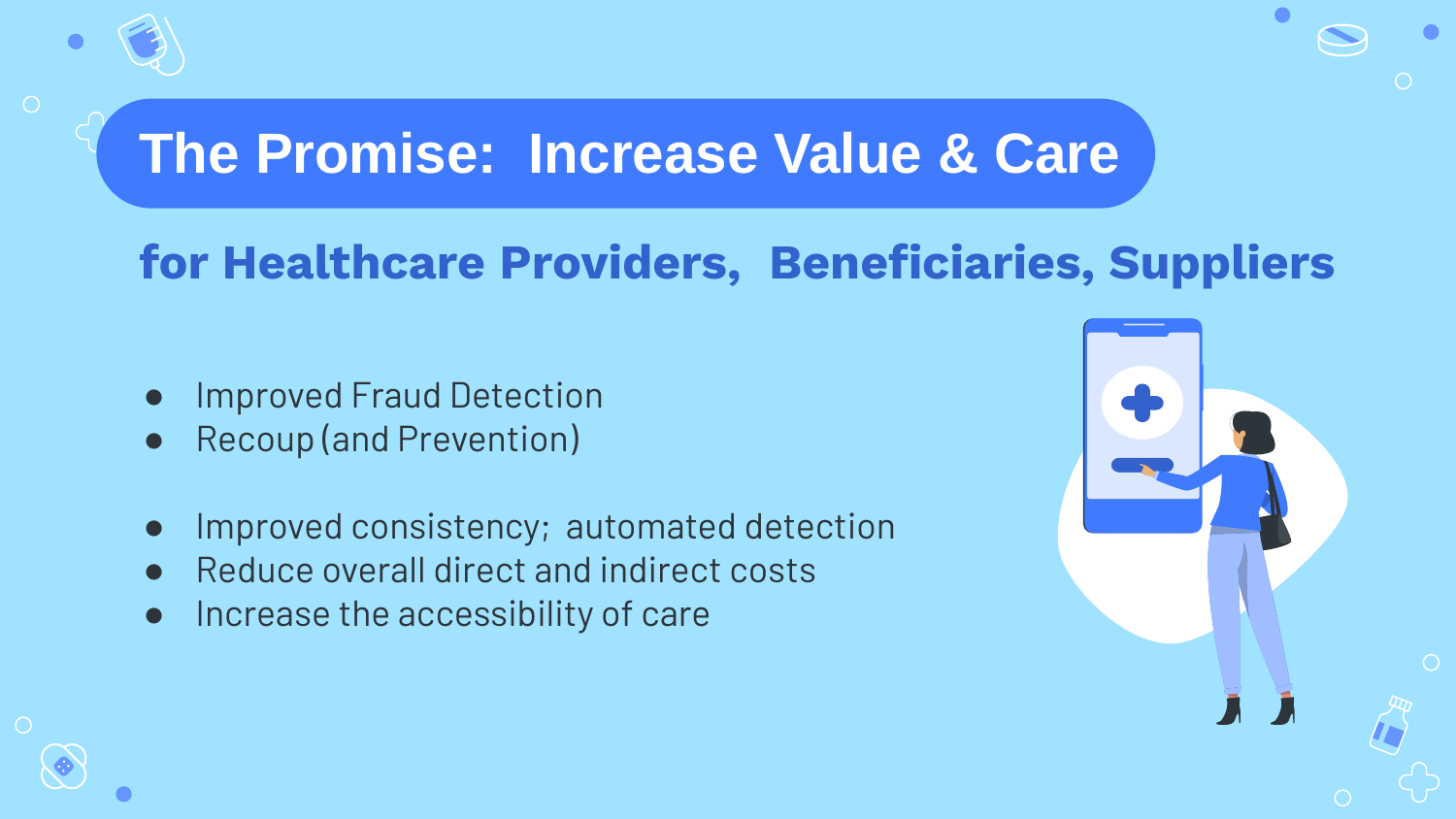

The Promise:  Increase Value & Care

for Healthcare Providers,  Beneficiaries, Suppliers

Improved Fraud Detection
Recoup (and Prevention)

Improved consistency;  automated detection
Reduce overall direct and indirect costs
Increase the accessibility of care